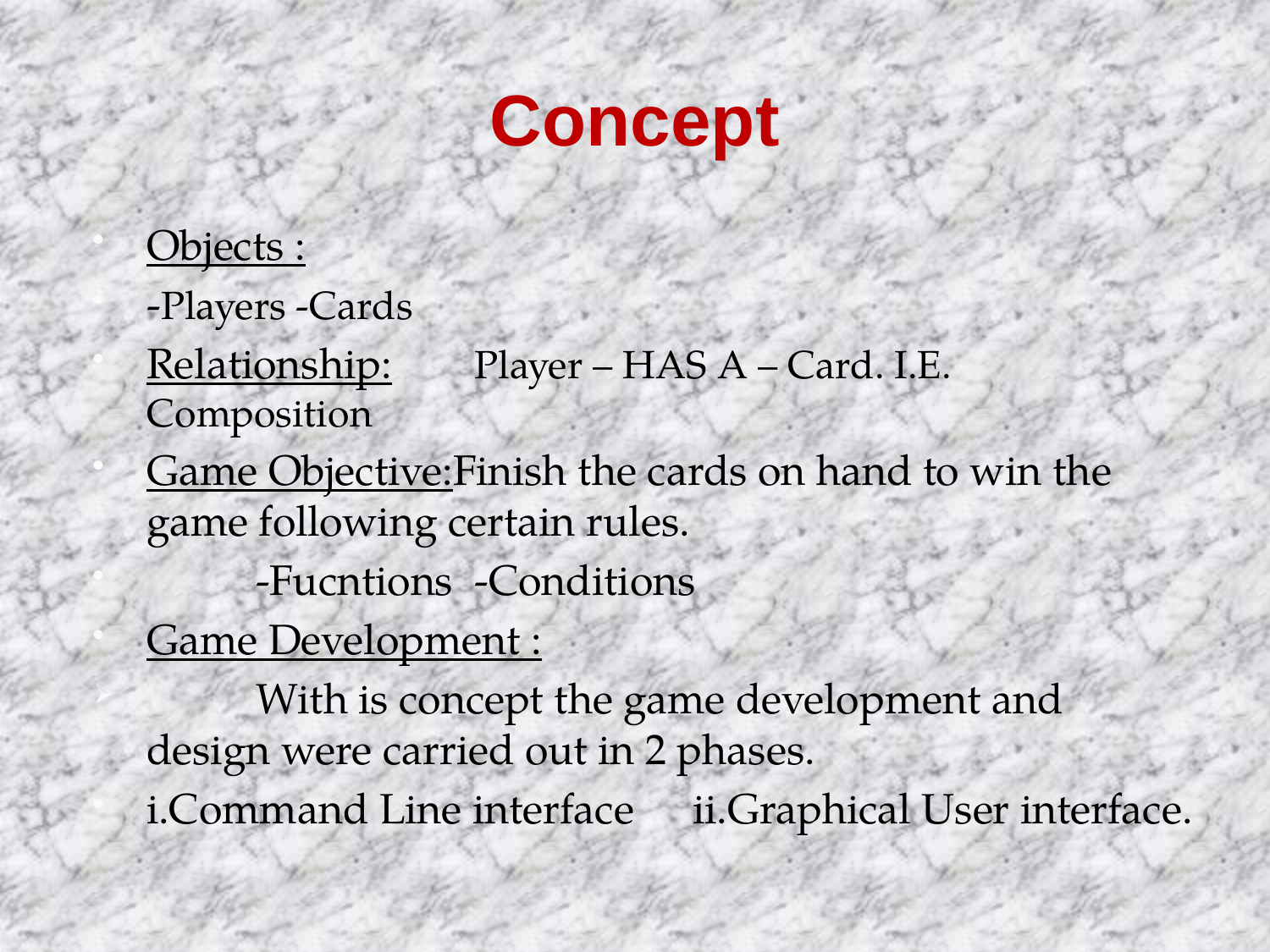

# Concept
Objects :
-Players -Cards
Relationship:	Player – HAS A – Card. I.E. 				Composition
Game Objective:Finish the cards on hand to win the game following certain rules.
	-Fucntions		-Conditions
Game Development :
	With is concept the game development and design were carried out in 2 phases.
i.Command Line interface 		ii.Graphical User interface.